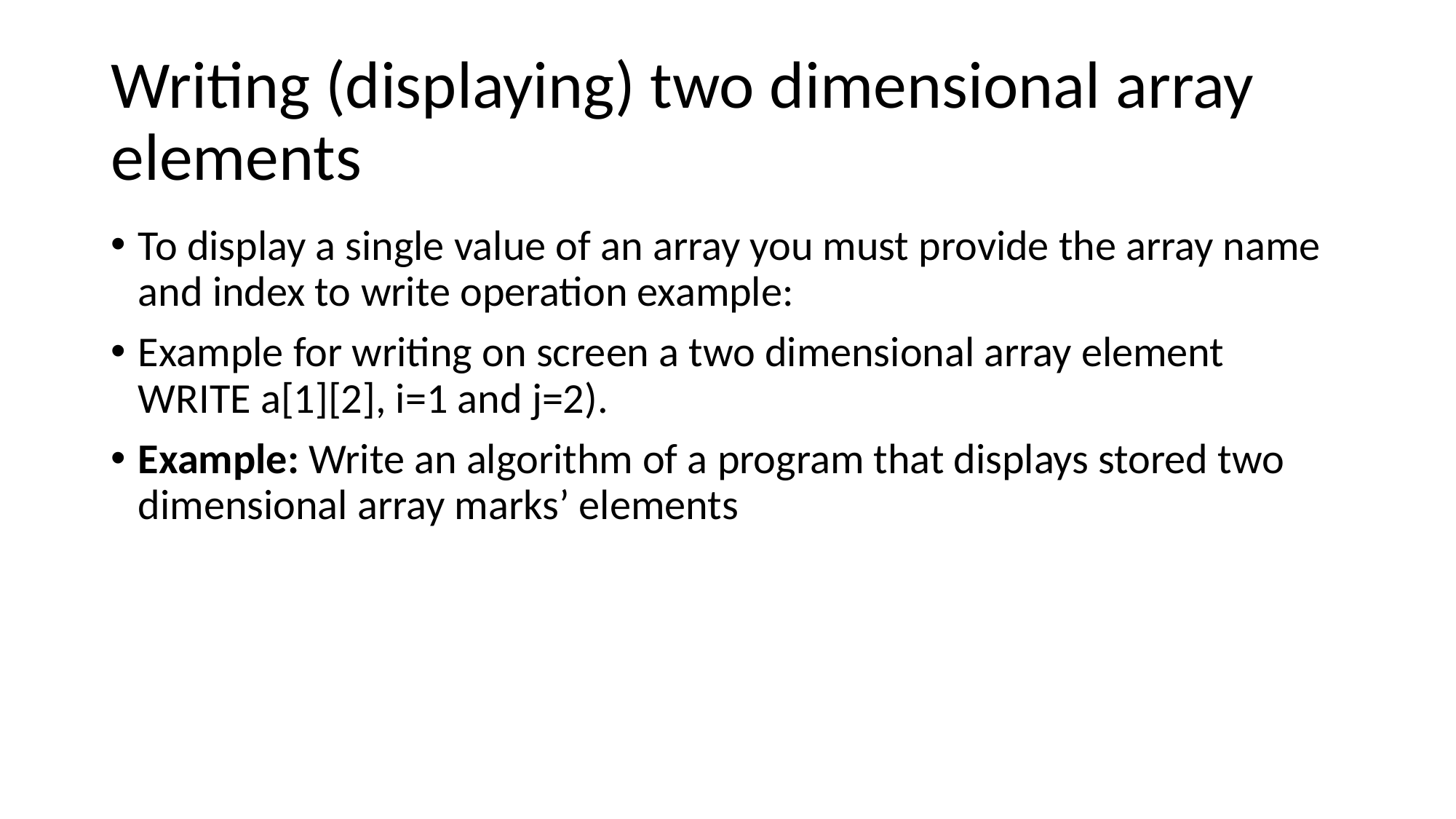

# Writing (displaying) two dimensional array elements
To display a single value of an array you must provide the array name and index to write operation example:
Example for writing on screen a two dimensional array element WRITE a[1][2], i=1 and j=2).
Example: Write an algorithm of a program that displays stored two dimensional array marks’ elements